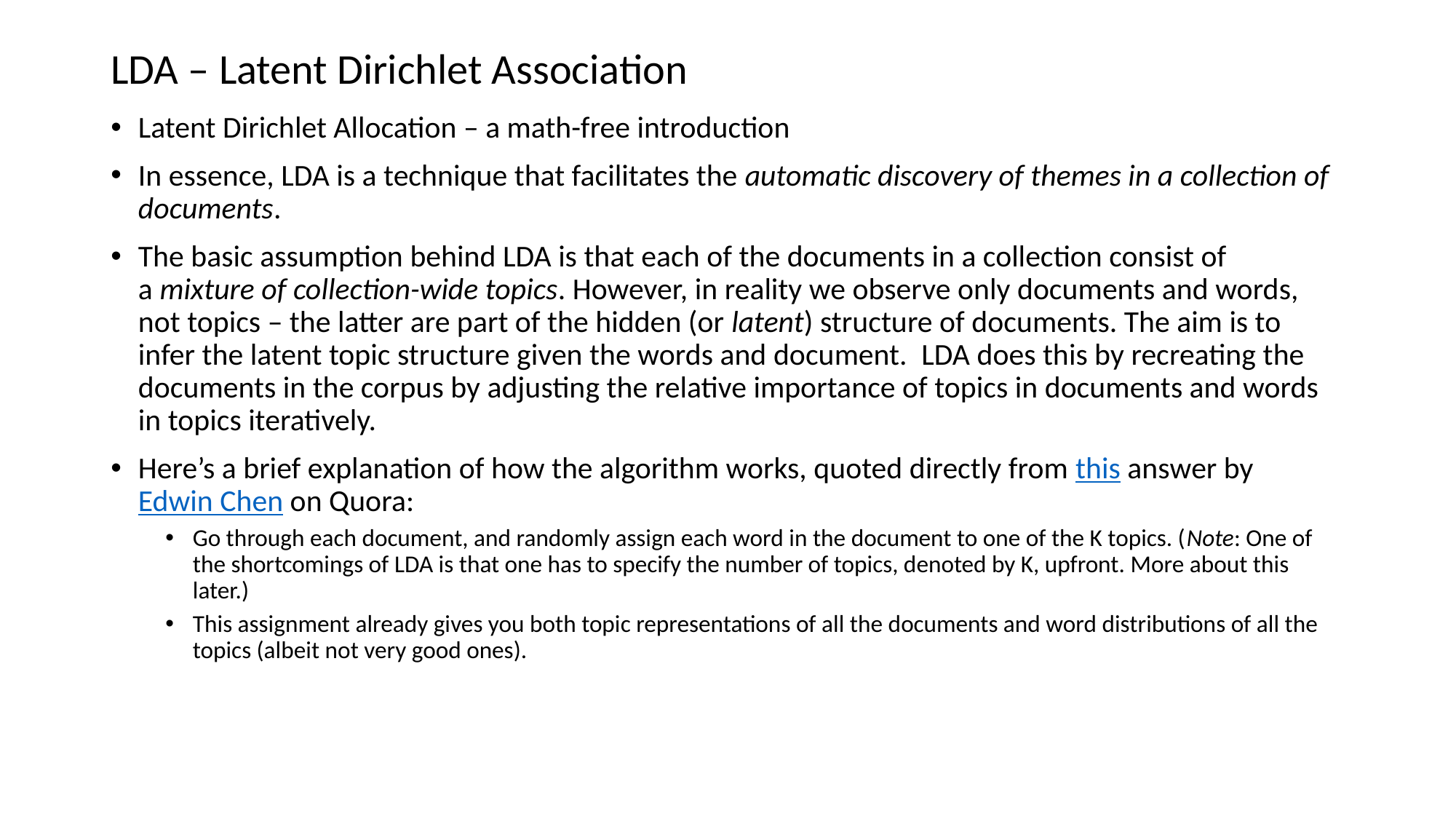

# LDA – Latent Dirichlet Association
Latent Dirichlet Allocation – a math-free introduction
In essence, LDA is a technique that facilitates the automatic discovery of themes in a collection of documents.
The basic assumption behind LDA is that each of the documents in a collection consist of a mixture of collection-wide topics. However, in reality we observe only documents and words, not topics – the latter are part of the hidden (or latent) structure of documents. The aim is to infer the latent topic structure given the words and document.  LDA does this by recreating the documents in the corpus by adjusting the relative importance of topics in documents and words in topics iteratively.
Here’s a brief explanation of how the algorithm works, quoted directly from this answer by Edwin Chen on Quora:
Go through each document, and randomly assign each word in the document to one of the K topics. (Note: One of the shortcomings of LDA is that one has to specify the number of topics, denoted by K, upfront. More about this later.)
This assignment already gives you both topic representations of all the documents and word distributions of all the topics (albeit not very good ones).